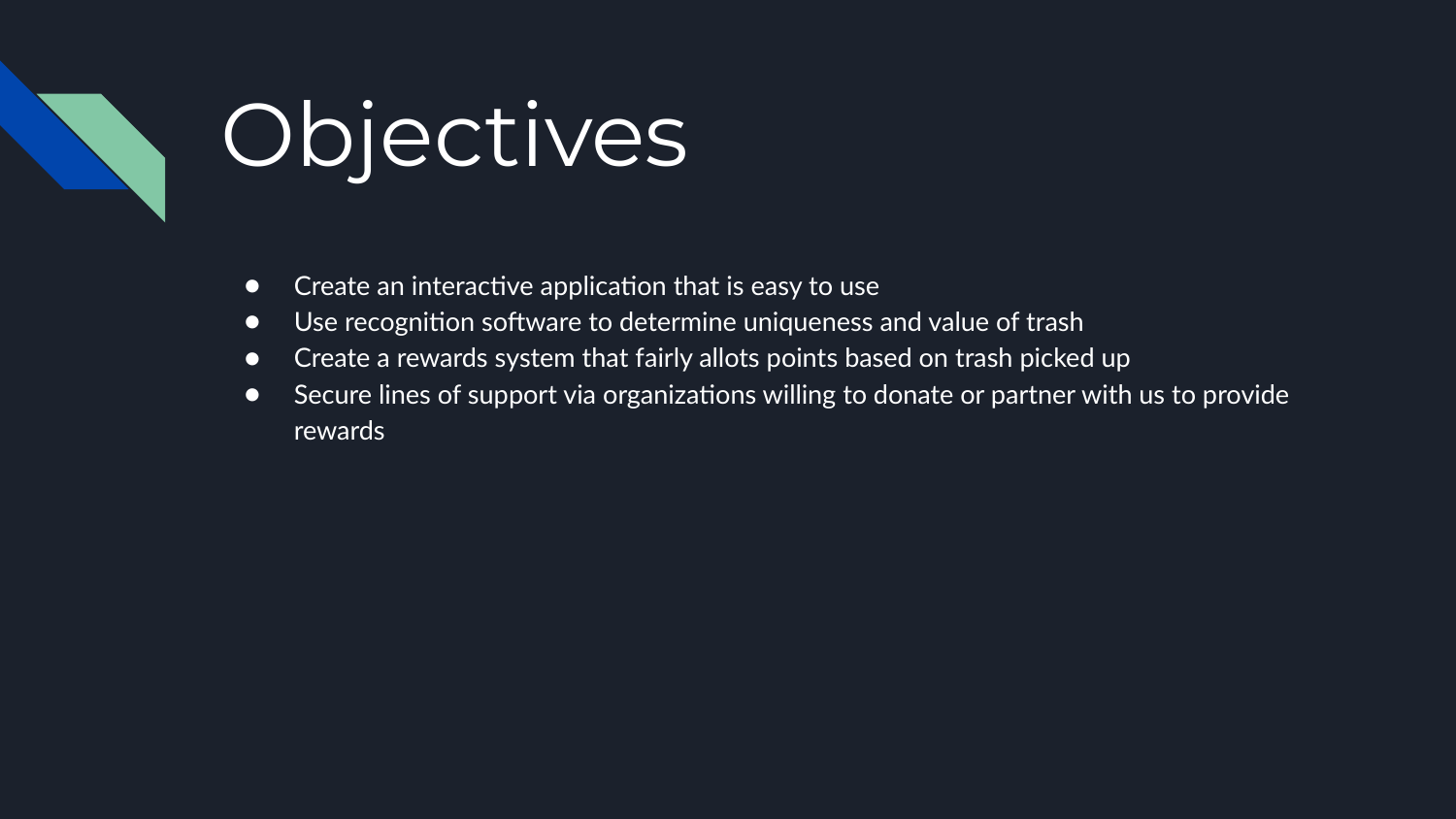

# Objectives
Create an interactive application that is easy to use
Use recognition software to determine uniqueness and value of trash
Create a rewards system that fairly allots points based on trash picked up
Secure lines of support via organizations willing to donate or partner with us to provide rewards